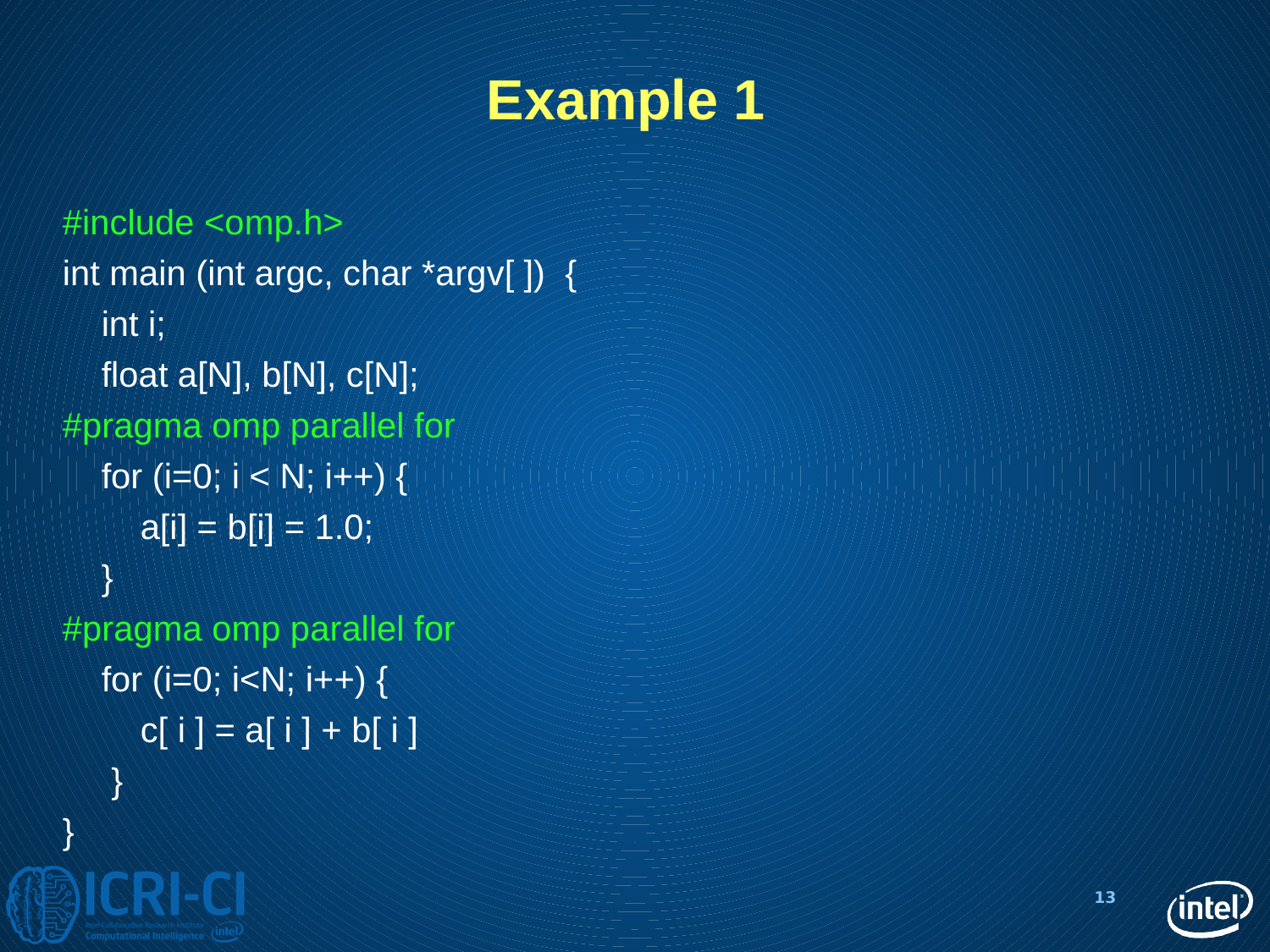

# Example 1
#include <omp.h>
int main (int argc, char *argv[ ])  {
    int i;
    float a[N], b[N], c[N];
#pragma omp parallel for
    for (i=0; i < N; i++) {
        a[i] = b[i] = 1.0;
    }
#pragma omp parallel for
    for (i=0; i<N; i++) {
        c[ i ] = a[ i ] + b[ i ]
     }
}